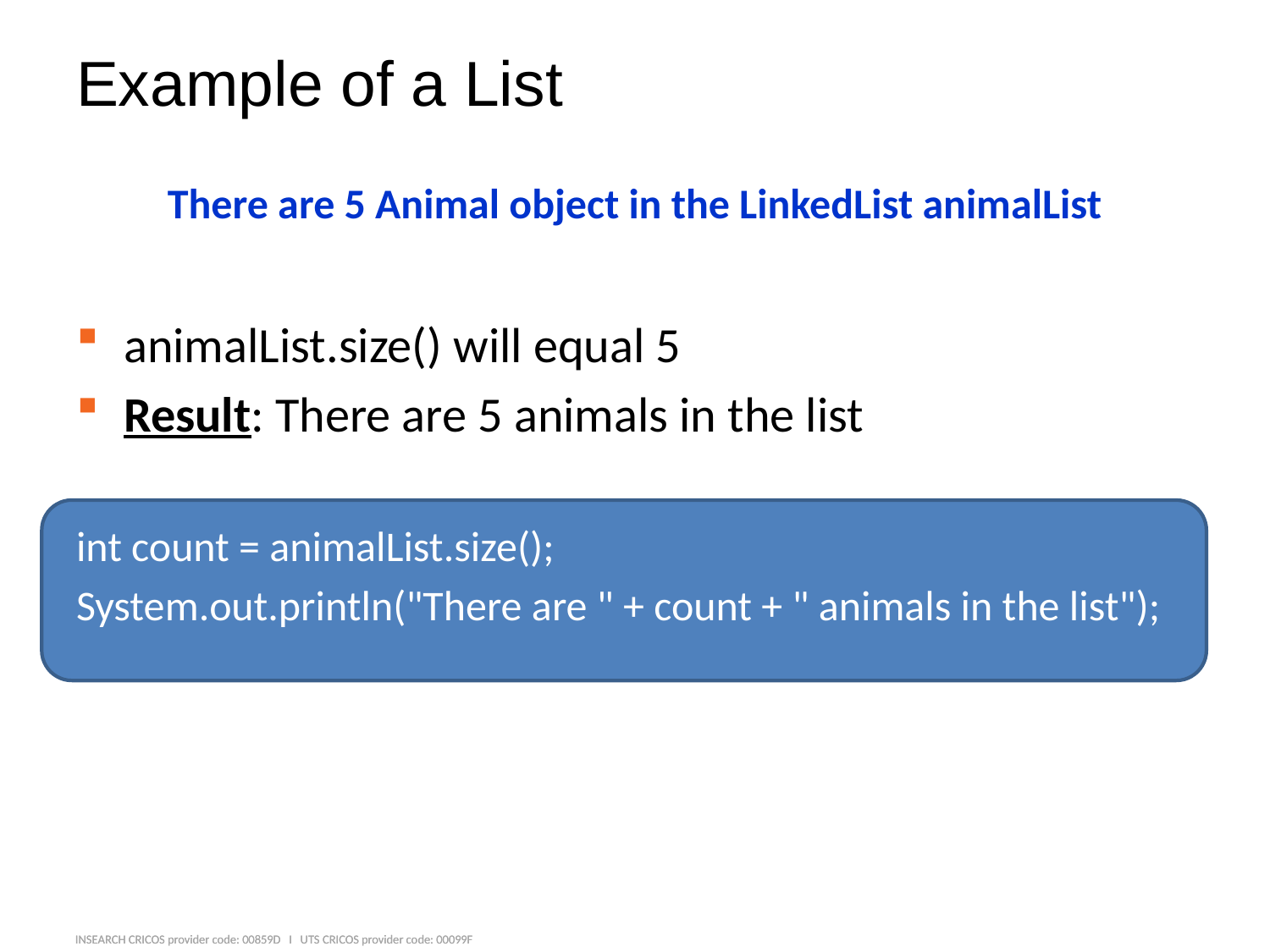

# Example of a List
There are 5 Animal object in the LinkedList animalList
animalList.size() will equal 5
Result: There are 5 animals in the list

int count = animalList.size();
System.out.println("There are " + count + " animals in the list");